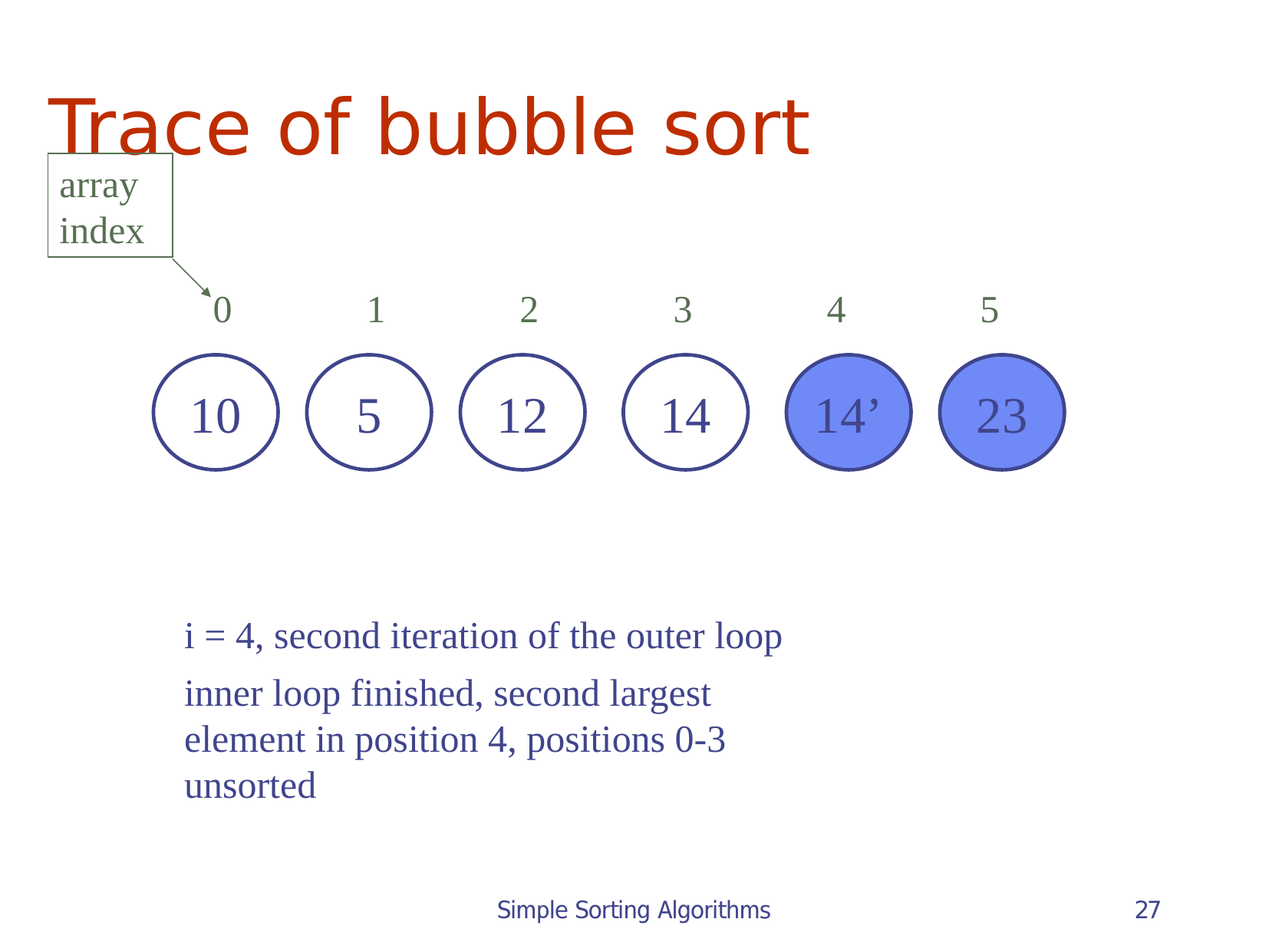

# Trace of bubble sort
array index

0
1
2
3
4
5
10
5
12
14
14’
23
i = 4, second iteration of the outer loop
inner loop finished, second largest element in position 4, positions 0-3 unsorted
Simple Sorting Algorithms
27